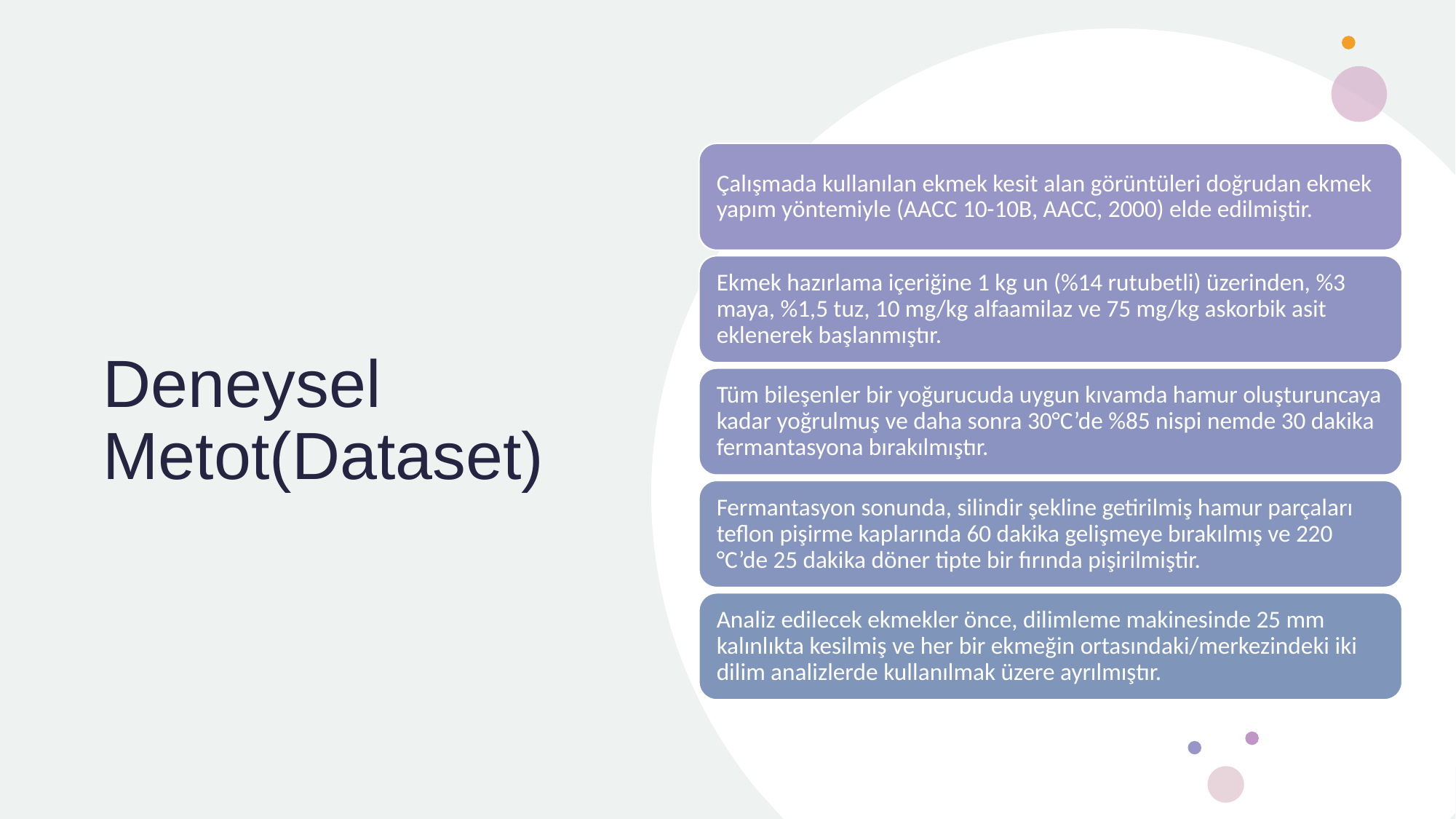

# Deneysel Metot(Dataset)
Çalışmada kullanılan ekmek kesit alan görüntüleri doğrudan ekmek yapım yöntemiyle (AACC 10-10B, AACC, 2000) elde edilmiştir.
Ekmek hazırlama içeriğine 1 kg un (%14 rutubetli) üzerinden, %3 maya, %1,5 tuz, 10 mg/kg alfaamilaz ve 75 mg/kg askorbik asit eklenerek başlanmıştır.
Tüm bileşenler bir yoğurucuda uygun kıvamda hamur oluşturuncaya kadar yoğrulmuş ve daha sonra 30°C’de %85 nispi nemde 30 dakika fermantasyona bırakılmıştır.
Fermantasyon sonunda, silindir şekline getirilmiş hamur parçaları teflon pişirme kaplarında 60 dakika gelişmeye bırakılmış ve 220 °C’de 25 dakika döner tipte bir fırında pişirilmiştir.
Analiz edilecek ekmekler önce, dilimleme makinesinde 25 mm kalınlıkta kesilmiş ve her bir ekmeğin ortasındaki/merkezindeki iki dilim analizlerde kullanılmak üzere ayrılmıştır.